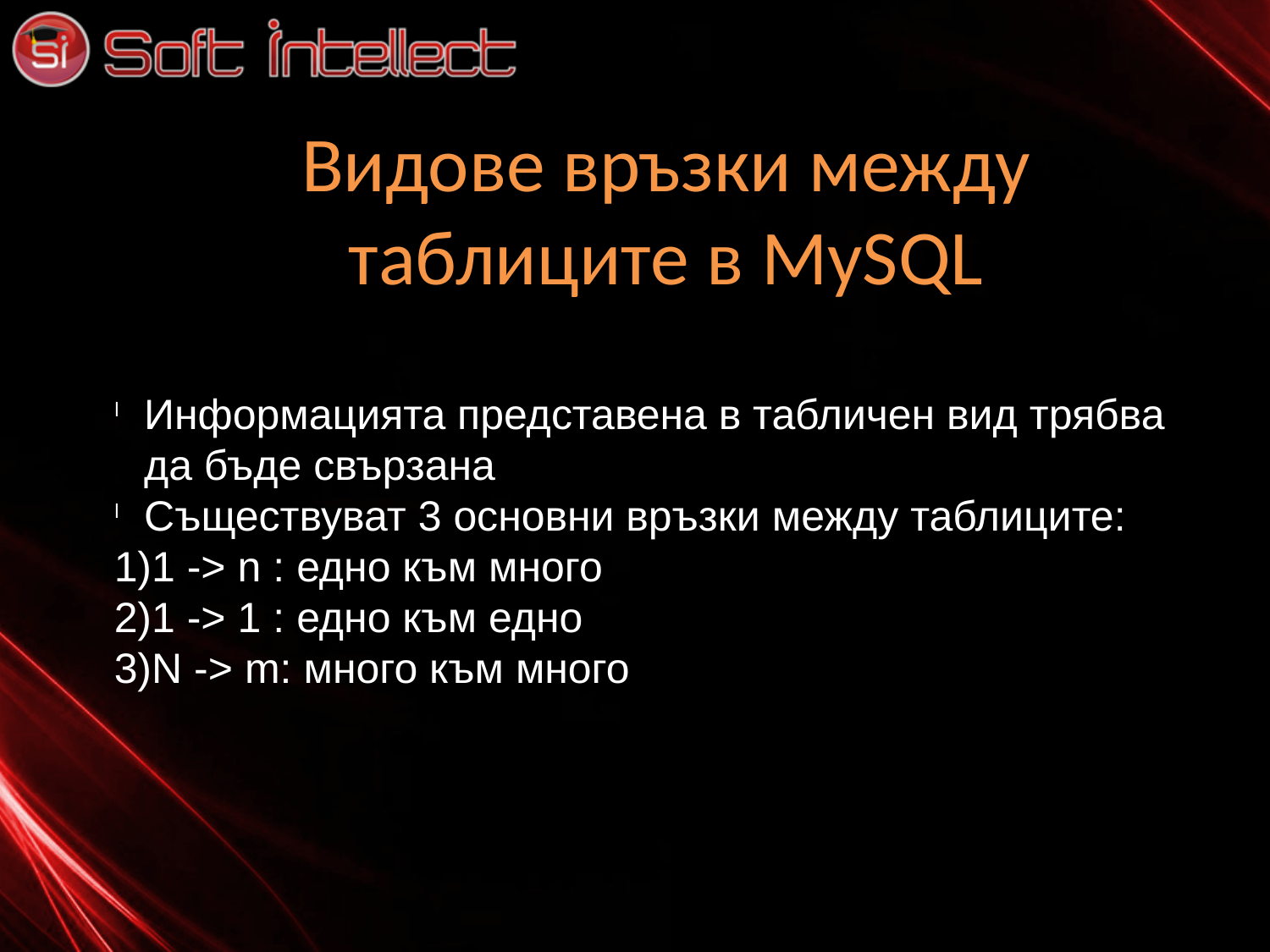

Видове връзки между таблиците в MySQL
Информацията представена в табличен вид трябва да бъде свързана
Съществуват 3 основни връзки между таблиците:
1 -> n : едно към много
1 -> 1 : едно към едно
N -> m: много към много